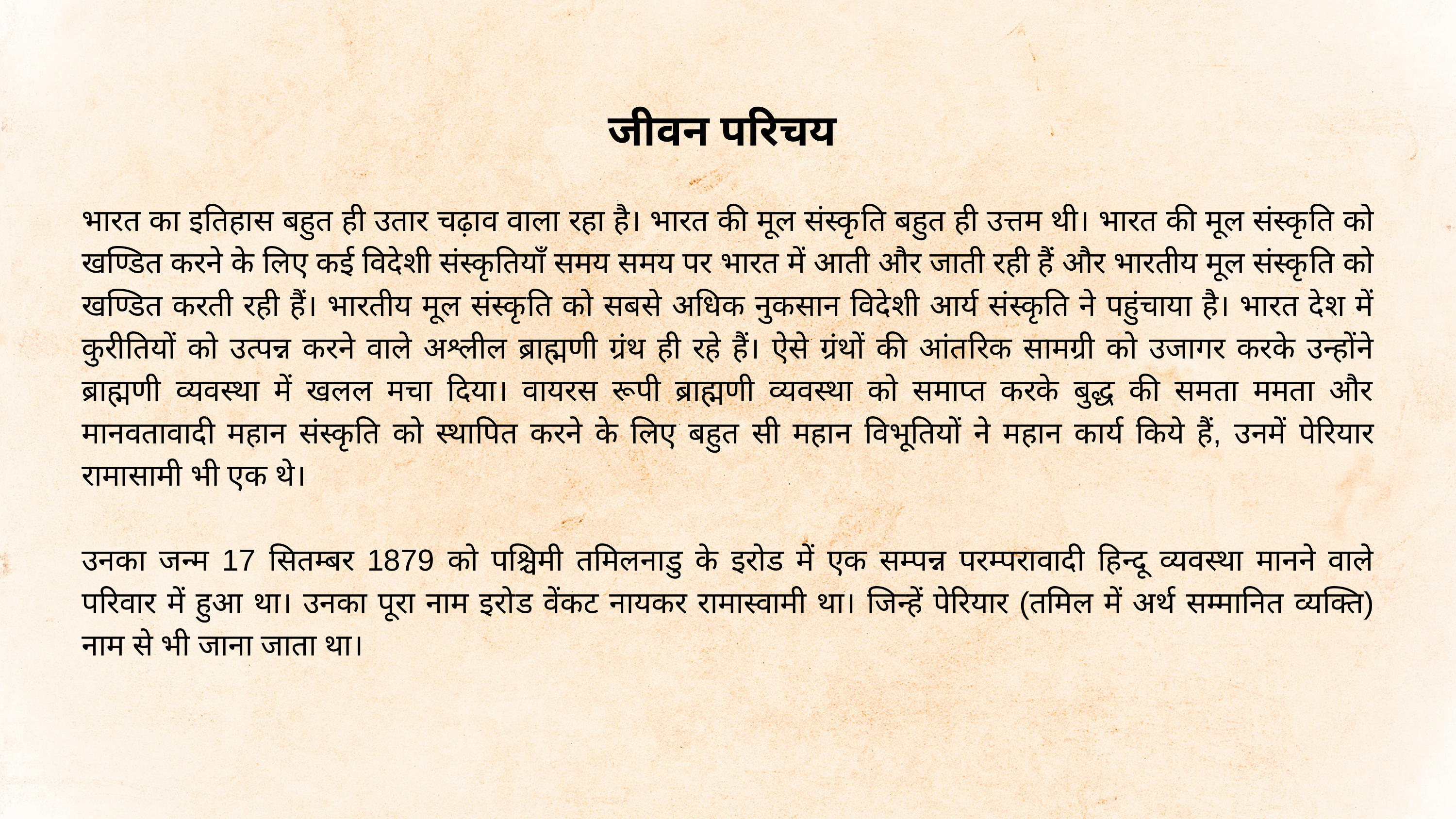

जीवन परिचय
भारत का इतिहास बहुत ही उतार चढ़ाव वाला रहा है। भारत की मूल संस्कृति बहुत ही उत्तम थी। भारत की मूल संस्कृति को खण्डित करने के लिए कई विदेशी संस्कृतियाँ समय समय पर भारत में आती और जाती रही हैं और भारतीय मूल संस्कृति को खण्डित करती रही हैं। भारतीय मूल संस्कृति को सबसे अधिक नुकसान विदेशी आर्य संस्कृति ने पहुंचाया है। भारत देश में कुरीतियों को उत्पन्न करने वाले अश्लील ब्राह्मणी ग्रंथ ही रहे हैं। ऐसे ग्रंथों की आंतरिक सामग्री को उजागर करके उन्होंने ब्राह्मणी व्यवस्था में खलल मचा दिया। वायरस रूपी ब्राह्मणी व्यवस्था को समाप्त करके बुद्ध की समता ममता और मानवतावादी महान संस्कृति को स्थापित करने के लिए बहुत सी महान विभूतियों ने महान कार्य किये हैं, उनमें पेरियार रामासामी भी एक थे।

उनका जन्म 17 सितम्बर 1879 को पश्चिमी तमिलनाडु के इरोड में एक सम्पन्न परम्परावादी हिन्दू व्यवस्था मानने वाले परिवार में हुआ था। उनका पूरा नाम इरोड वेंकट नायकर रामास्वामी था। जिन्हें पेरियार (तमिल में अर्थ सम्मानित व्यक्ति) नाम से भी जाना जाता था।